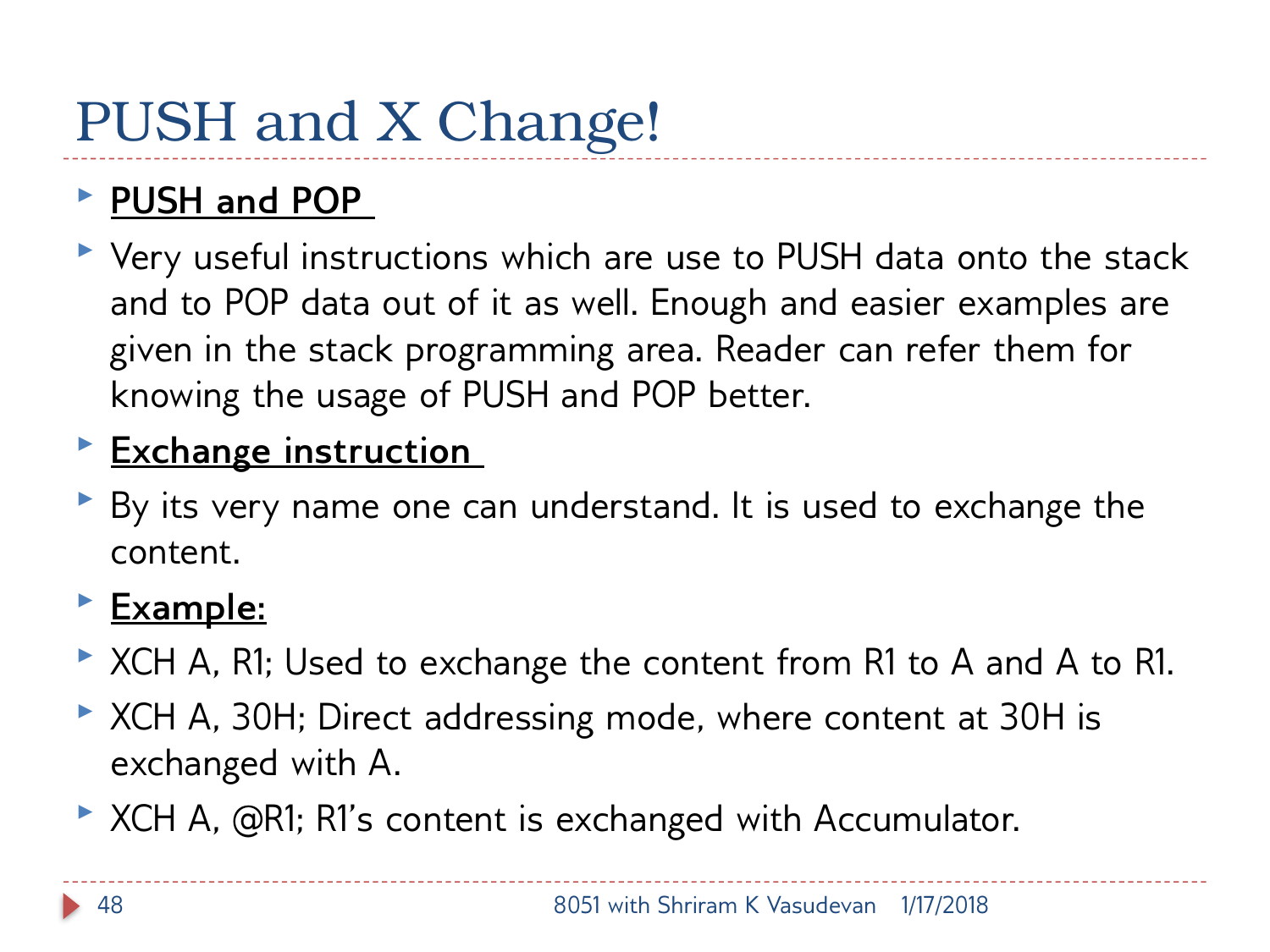

# PUSH and X Change!
PUSH and POP
Very useful instructions which are use to PUSH data onto the stack and to POP data out of it as well. Enough and easier examples are given in the stack programming area. Reader can refer them for knowing the usage of PUSH and POP better.
Exchange instruction
By its very name one can understand. It is used to exchange the content.
Example:
XCH A, R1; Used to exchange the content from R1 to A and A to R1.
XCH A, 30H; Direct addressing mode, where content at 30H is exchanged with A.
XCH A, @R1; R1’s content is exchanged with Accumulator.

48
8051 with Shriram K Vasudevan
1/17/2018